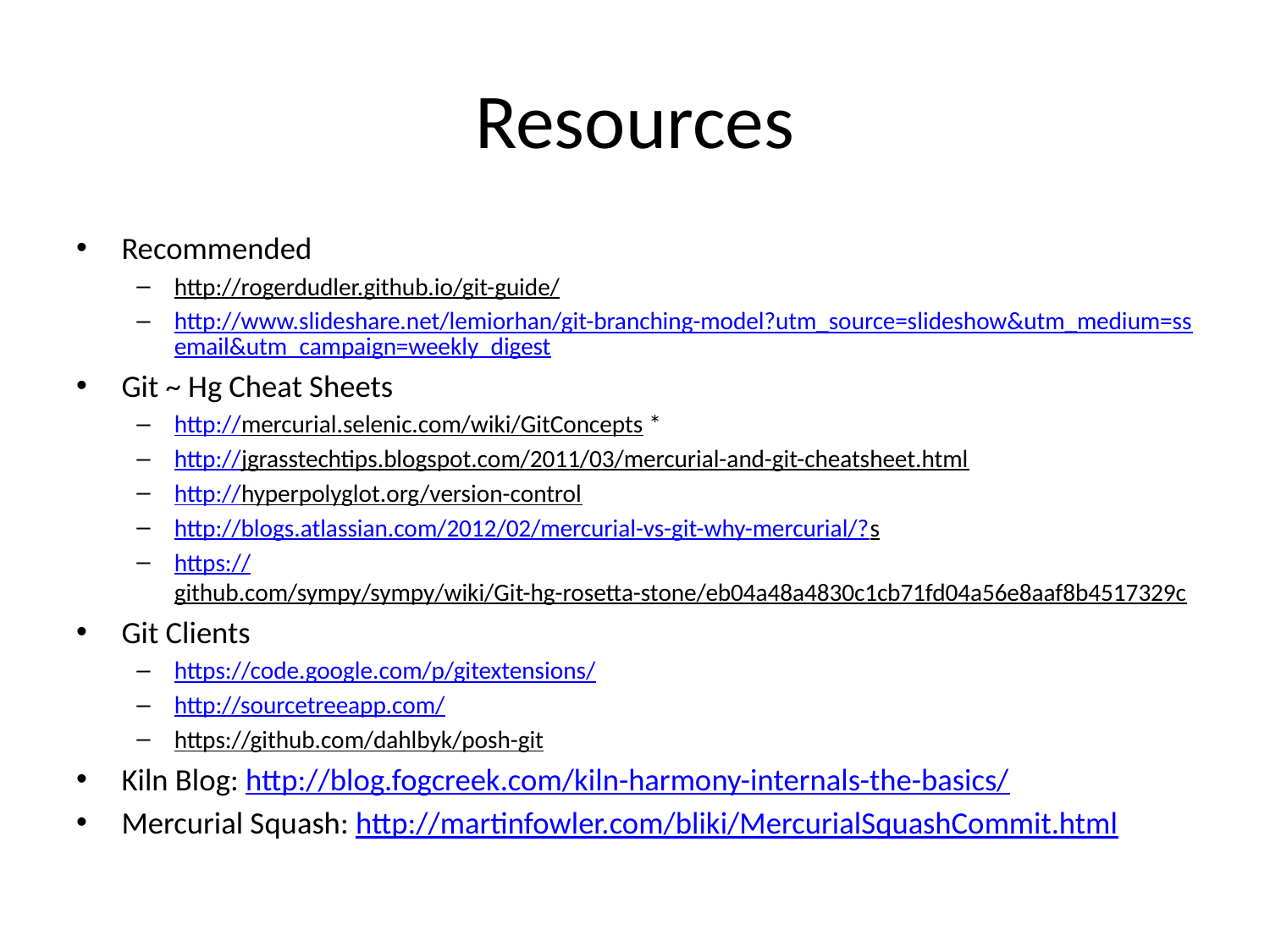

# Resources
Recommended
http://rogerdudler.github.io/git-guide/
http://www.slideshare.net/lemiorhan/git-branching-model?utm_source=slideshow&utm_medium=ssemail&utm_campaign=weekly_digest
Git ~ Hg Cheat Sheets
http://mercurial.selenic.com/wiki/GitConcepts *
http://jgrasstechtips.blogspot.com/2011/03/mercurial-and-git-cheatsheet.html
http://hyperpolyglot.org/version-control
http://blogs.atlassian.com/2012/02/mercurial-vs-git-why-mercurial/?s
https://github.com/sympy/sympy/wiki/Git-hg-rosetta-stone/eb04a48a4830c1cb71fd04a56e8aaf8b4517329c
Git Clients
https://code.google.com/p/gitextensions/
http://sourcetreeapp.com/
https://github.com/dahlbyk/posh-git
Kiln Blog: http://blog.fogcreek.com/kiln-harmony-internals-the-basics/
Mercurial Squash: http://martinfowler.com/bliki/MercurialSquashCommit.html